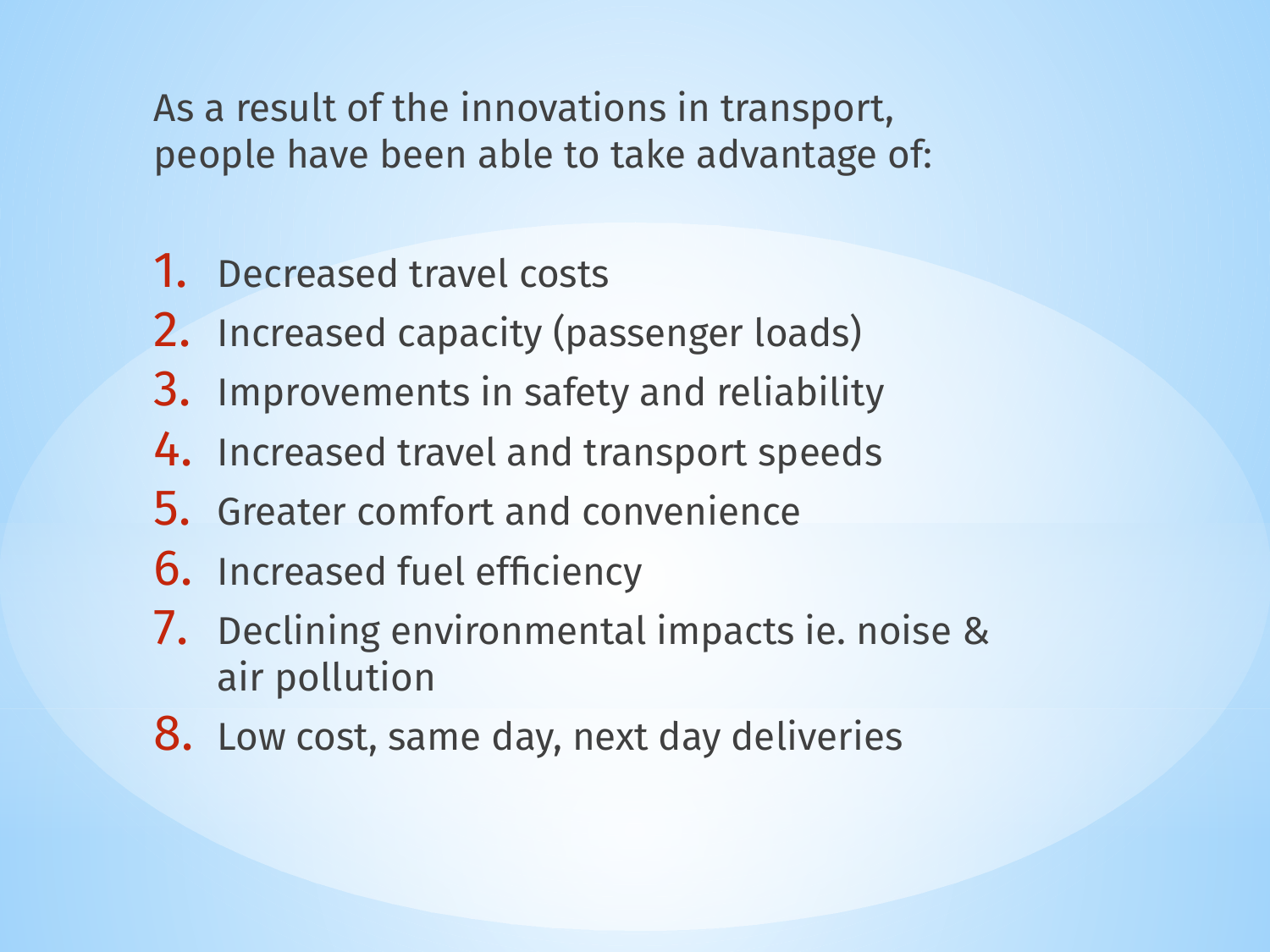

As a result of the innovations in transport, people have been able to take advantage of:

Decreased travel costs
Increased capacity (passenger loads)
Improvements in safety and reliability
Increased travel and transport speeds
Greater comfort and convenience
Increased fuel efficiency
Declining environmental impacts ie. noise & air pollution
Low cost, same day, next day deliveries